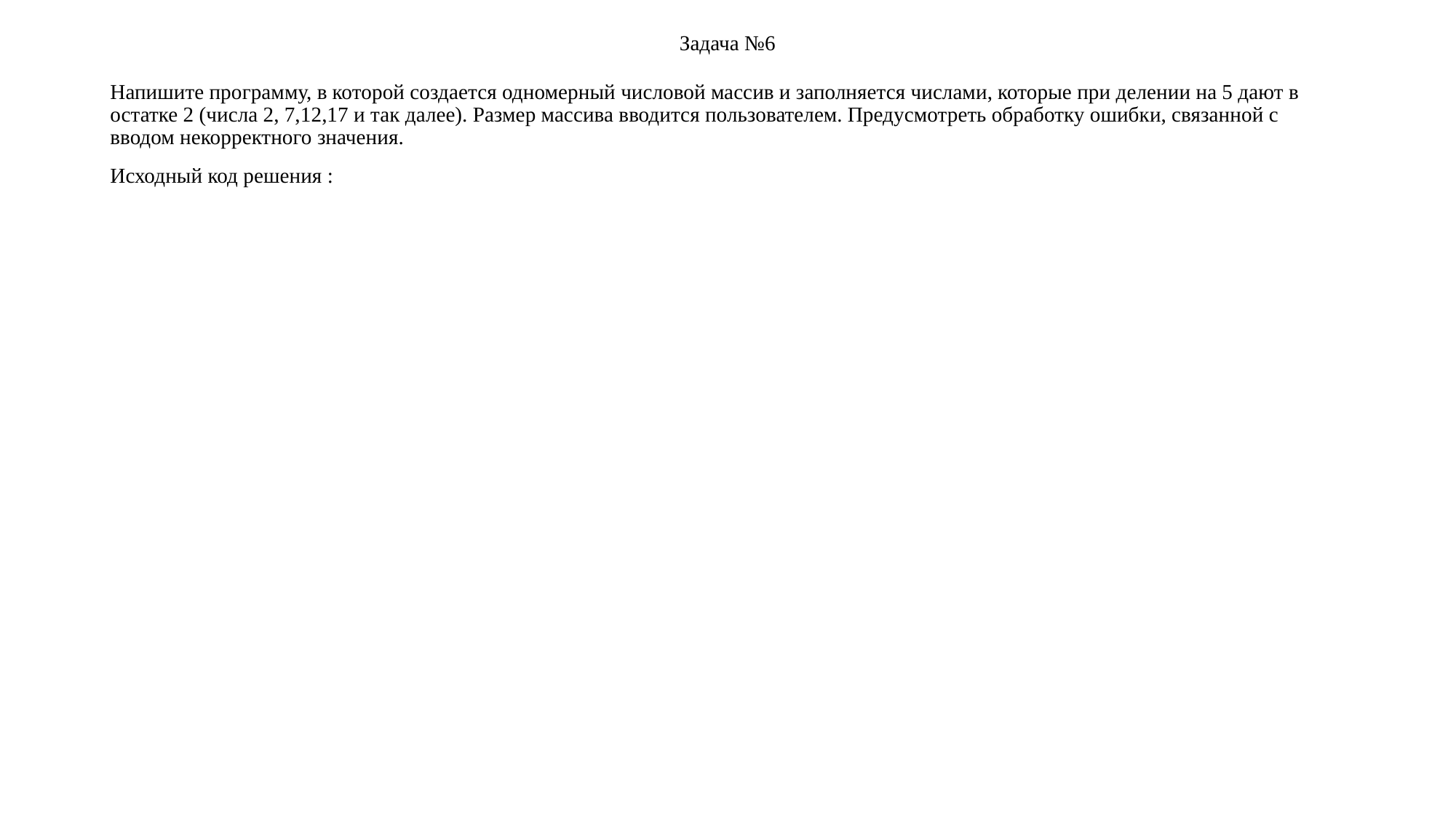

# Задача №6
Напишите программу, в которой создается одномерный числовой массив и заполняется числами, которые при делении на 5 дают в остатке 2 (числа 2, 7,12,17 и так далее). Размер массива вводится пользователем. Предусмотреть обработку ошибки, связанной с вводом некорректного значения.
Исходный код решения :